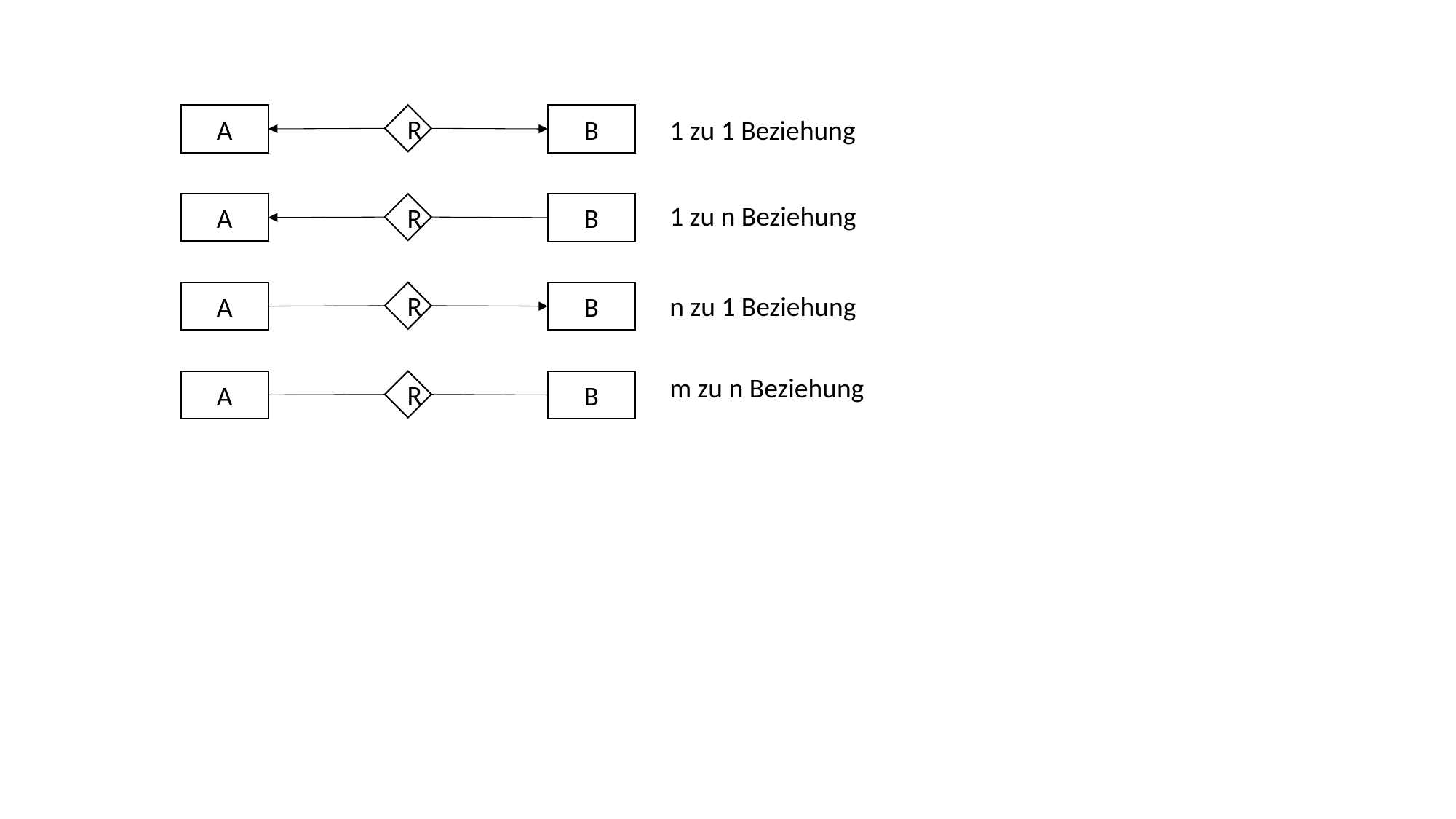

A
R
B
1 zu 1 Beziehung
A
R
B
1 zu n Beziehung
A
R
B
n zu 1 Beziehung
m zu n Beziehung
A
R
B